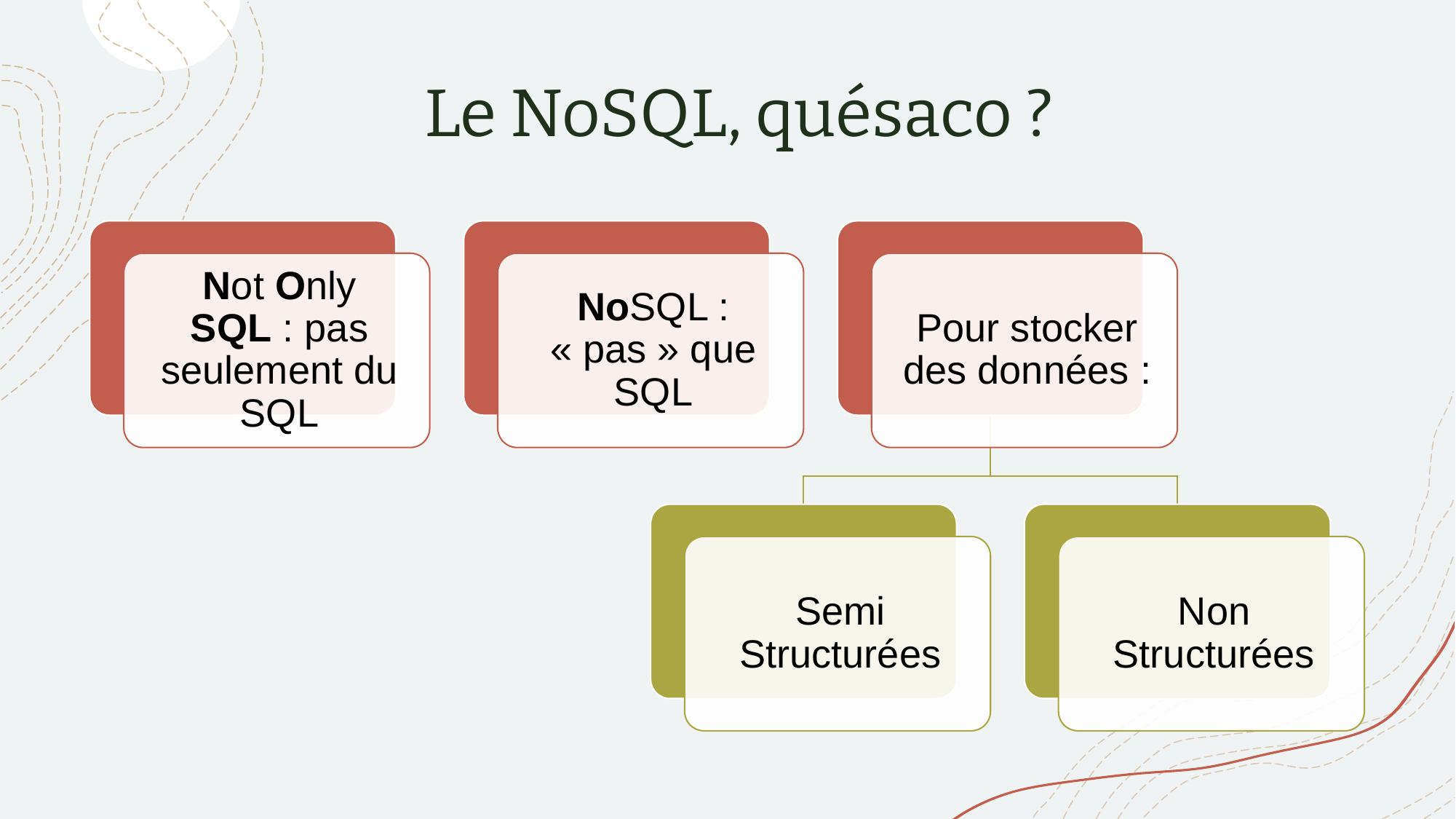

# Le NoSQL, quésaco ?
Not Only SQL : pas seulement du SQL
NoSQL : « pas » que SQL
Pour stocker des données :
Semi Structurées
Non Structurées